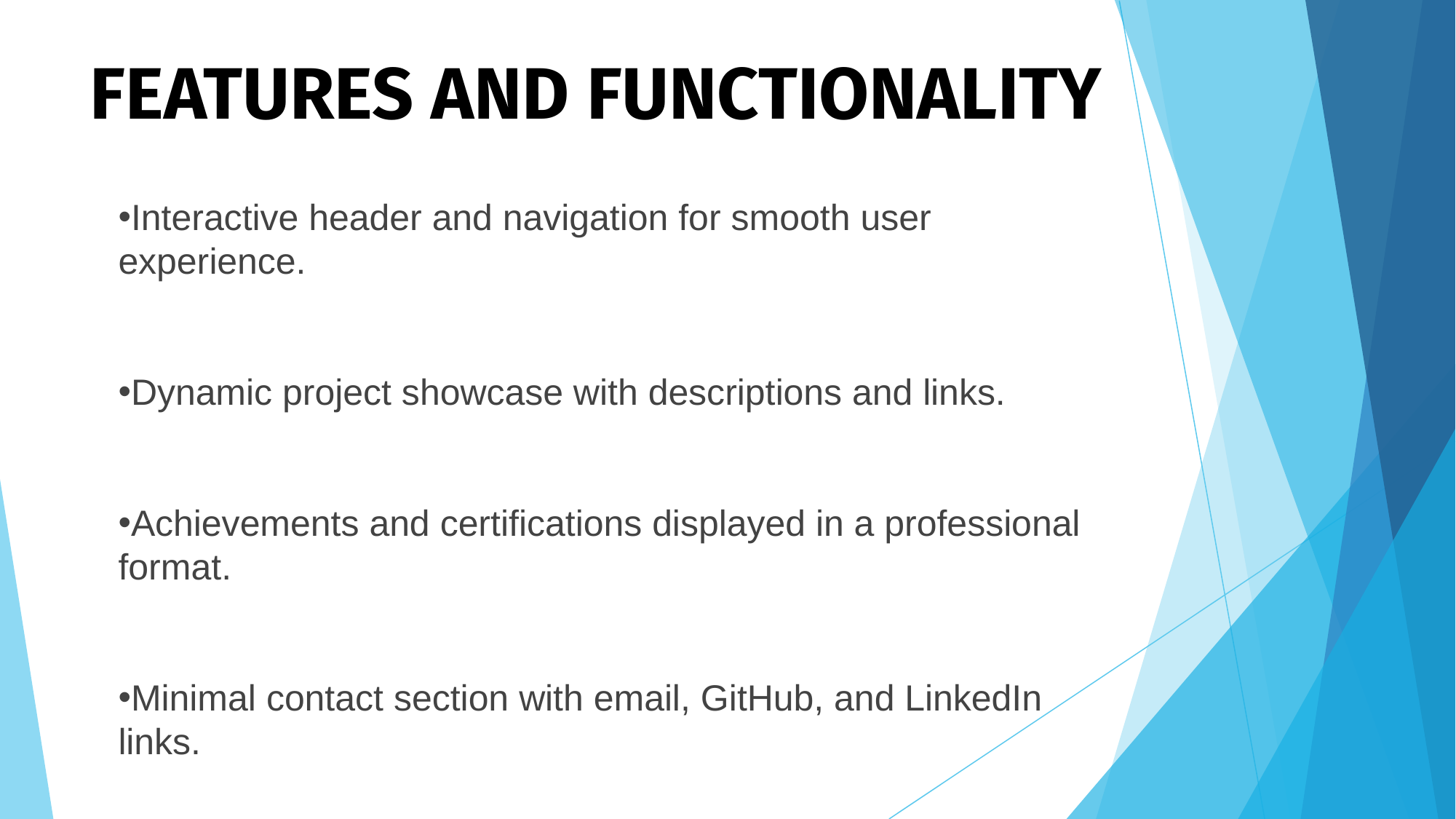

# FEATURES AND FUNCTIONALITY
Interactive header and navigation for smooth user experience.

Dynamic project showcase with descriptions and links.

Achievements and certifications displayed in a professional format.

Minimal contact section with email, GitHub, and LinkedIn links.

Responsive layout ensuring accessibility across all devices.